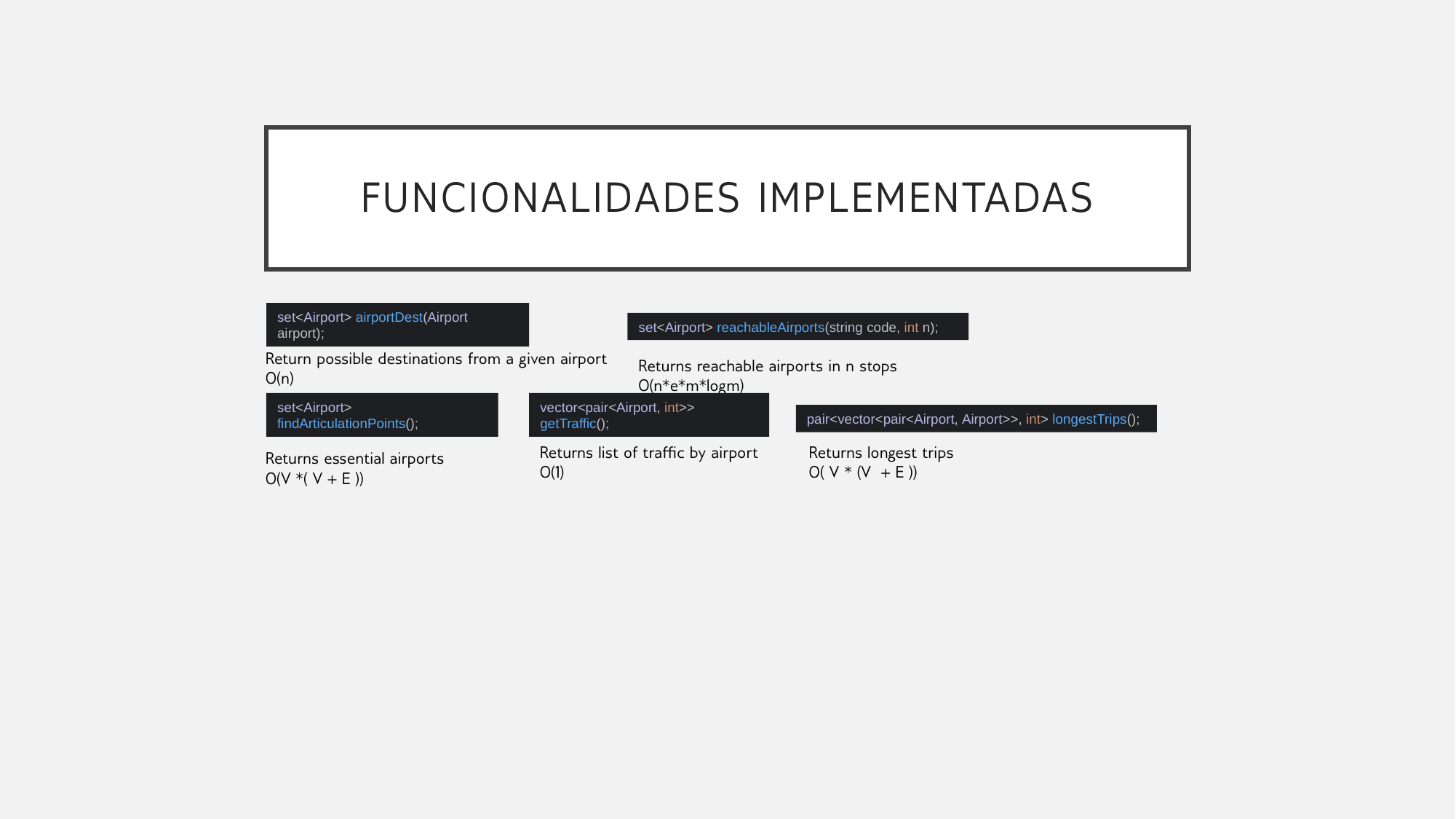

# Funcionalidades Implementadas
set<Airport> airportDest(Airport airport);
set<Airport> reachableAirports(string code, int n);
Return possible destinations from a given airport
O(n)
Returns reachable airports in n stops
O(n*e*m*logm)
set<Airport> findArticulationPoints();
vector<pair<Airport, int>> getTraffic();
pair<vector<pair<Airport, Airport>>, int> longestTrips();
Returns longest trips
O( V * (V  + E ))
Returns list of traffic by airport
O(1)
Returns essential airports
O(V *( V + E ))